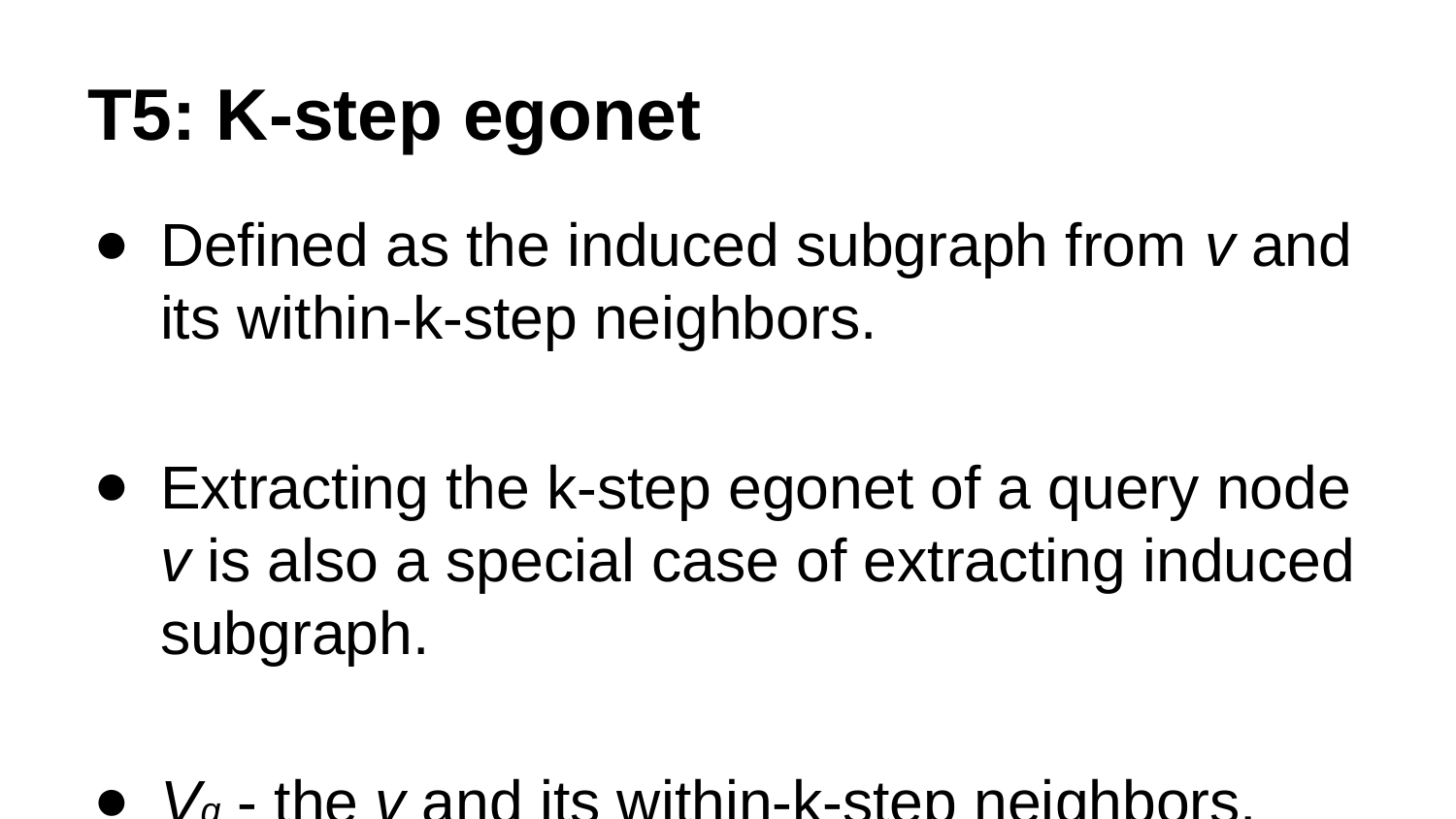

# T5: K-step egonet
Defined as the induced subgraph from v and its within-k-step neighbors.

Extracting the k-step egonet of a query node v is also a special case of extracting induced subgraph.

Vq - the v and its within-k-step neighbors.